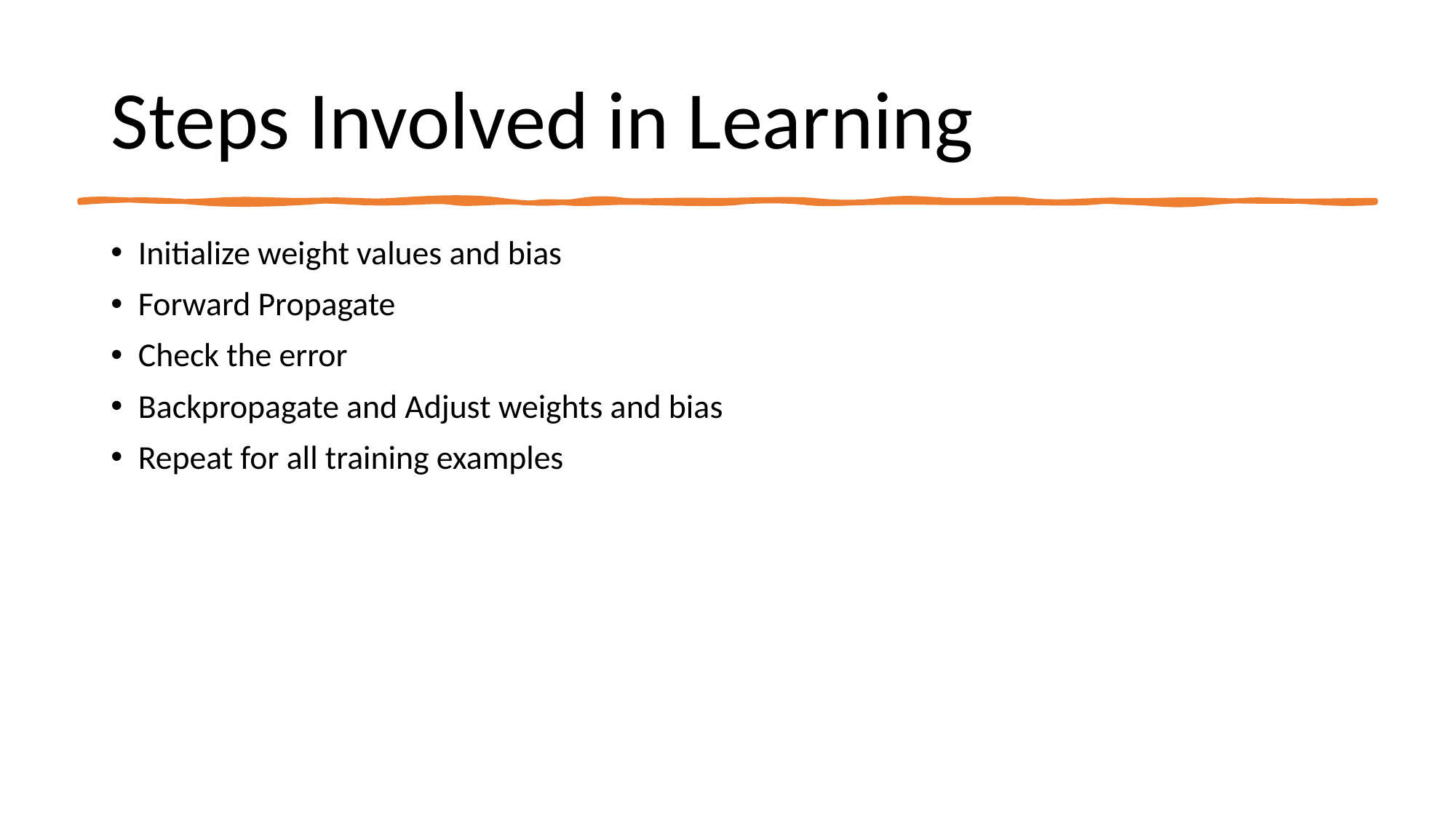

# Steps Involved in Learning

Initialize weight values and bias
Forward Propagate
Check the error
Backpropagate and Adjust weights and bias
Repeat for all training examples